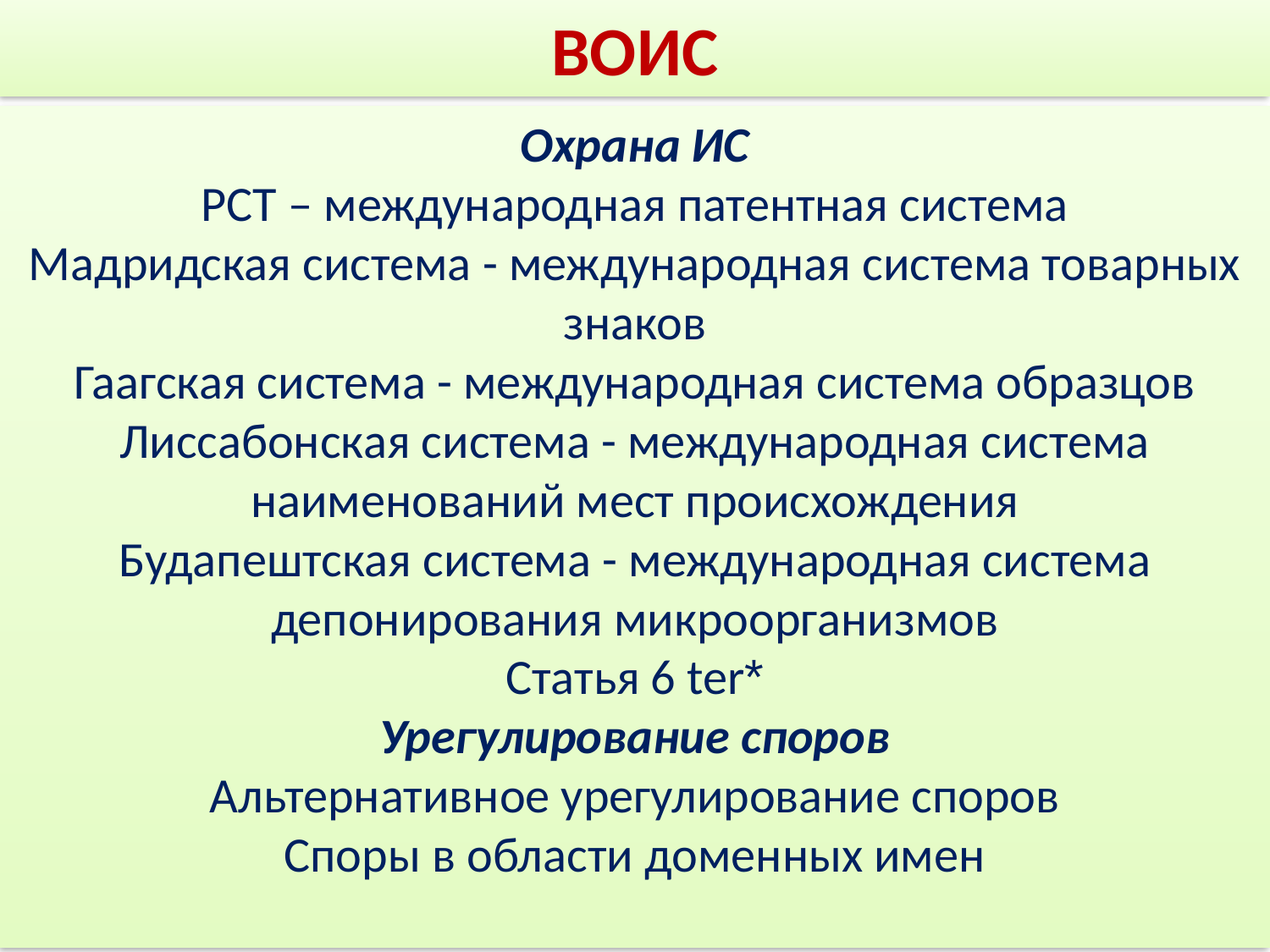

# ВОИС
Охрана ИС
PCT – международная патентная система
Мадридская система - международная система товарных знаков
Гаагская система - международная система образцов
Лиссабонская система - международная система наименований мест происхождения
Будапештская система - международная система депонирования микроорганизмов
Статья 6 ter*
Урегулирование споров
Альтернативное урегулирование споров
Споры в области доменных имен